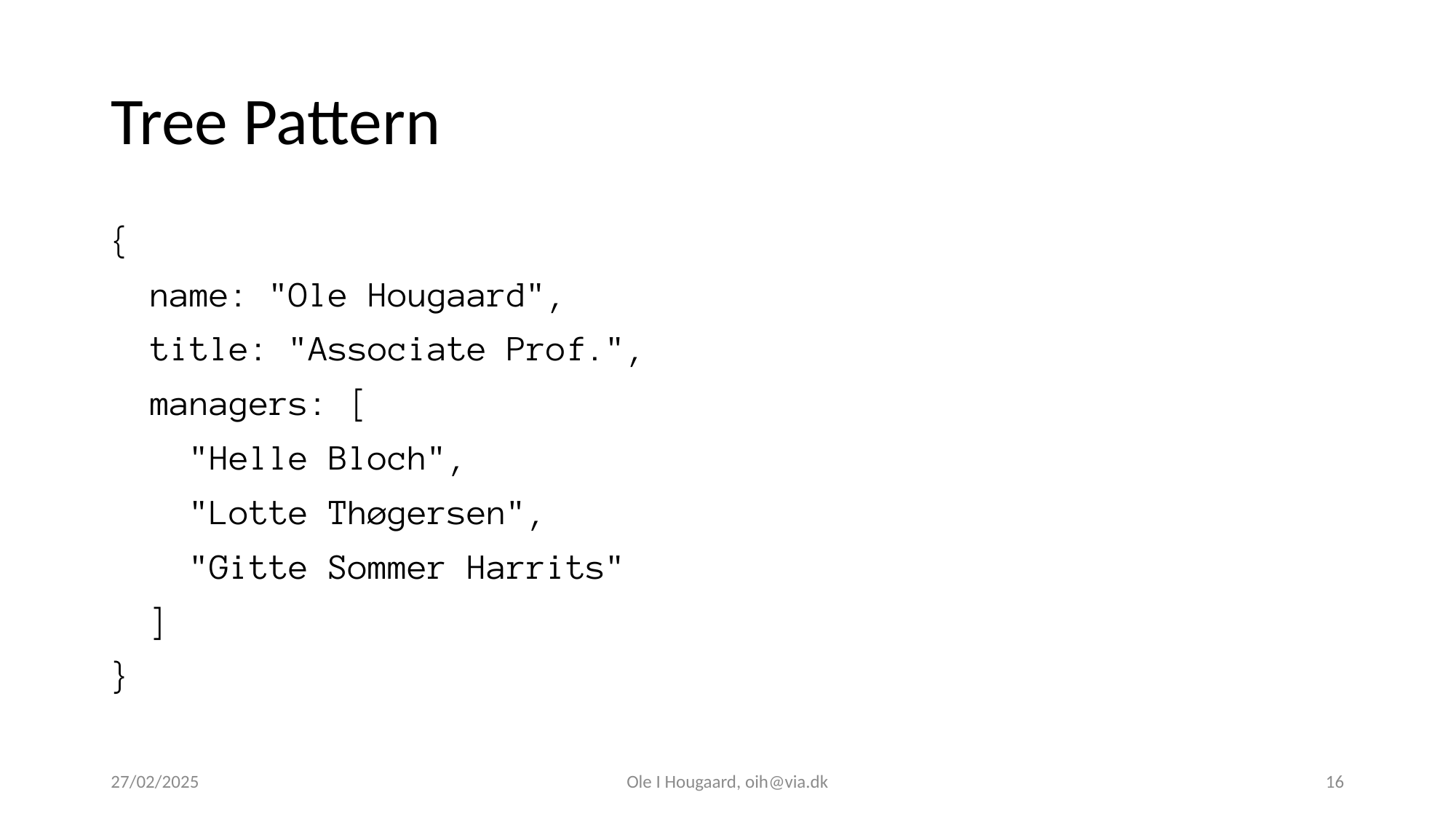

# Tree Pattern
{
  name: "Ole Hougaard",
  title: "Associate Prof.",
  managers: [
    "Helle Bloch",
    "Lotte Thøgersen",
    "Gitte Sommer Harrits"
  ]
}
27/02/2025
Ole I Hougaard, oih@via.dk
16